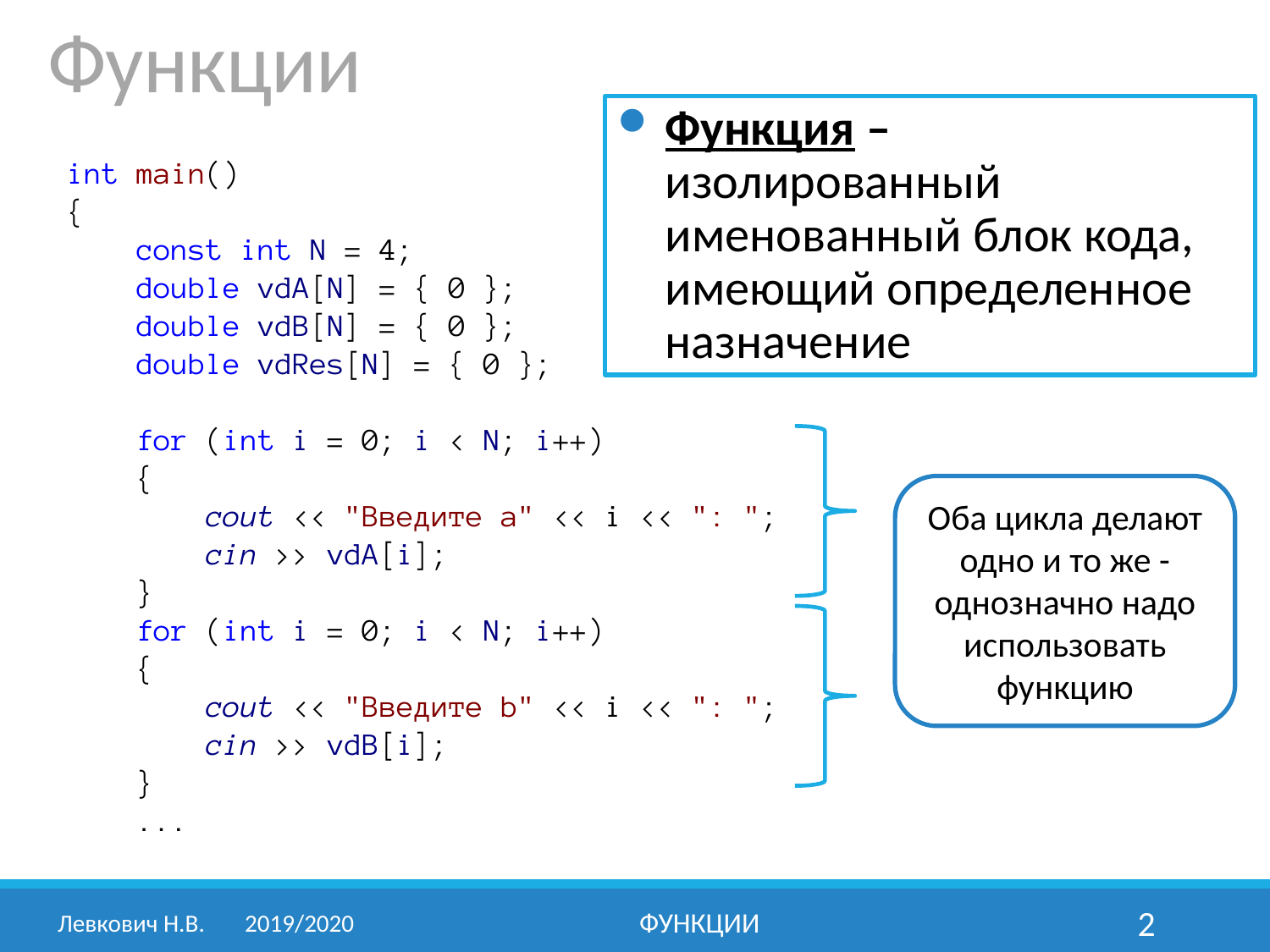

# Функции
Функция –  изолированный именованный блок кода, имеющий определенное назначение
int main()
{
    const int N = 4;
    double vdA[N] = { 0 };
    double vdB[N] = { 0 };
    double vdRes[N] = { 0 };

    for (int i = 0; i < N; i++)
    {
        cout << "Введите a" << i << ": ";
        cin >> vdA[i];
    }
    for (int i = 0; i < N; i++)
    {
        cout << "Введите b" << i << ": ";
        cin >> vdB[i];
    }
    ...

Оба цикла делают одно и то же - однозначно надо использовать функцию

Левкович Н.В.	2019/2020
Функции
2